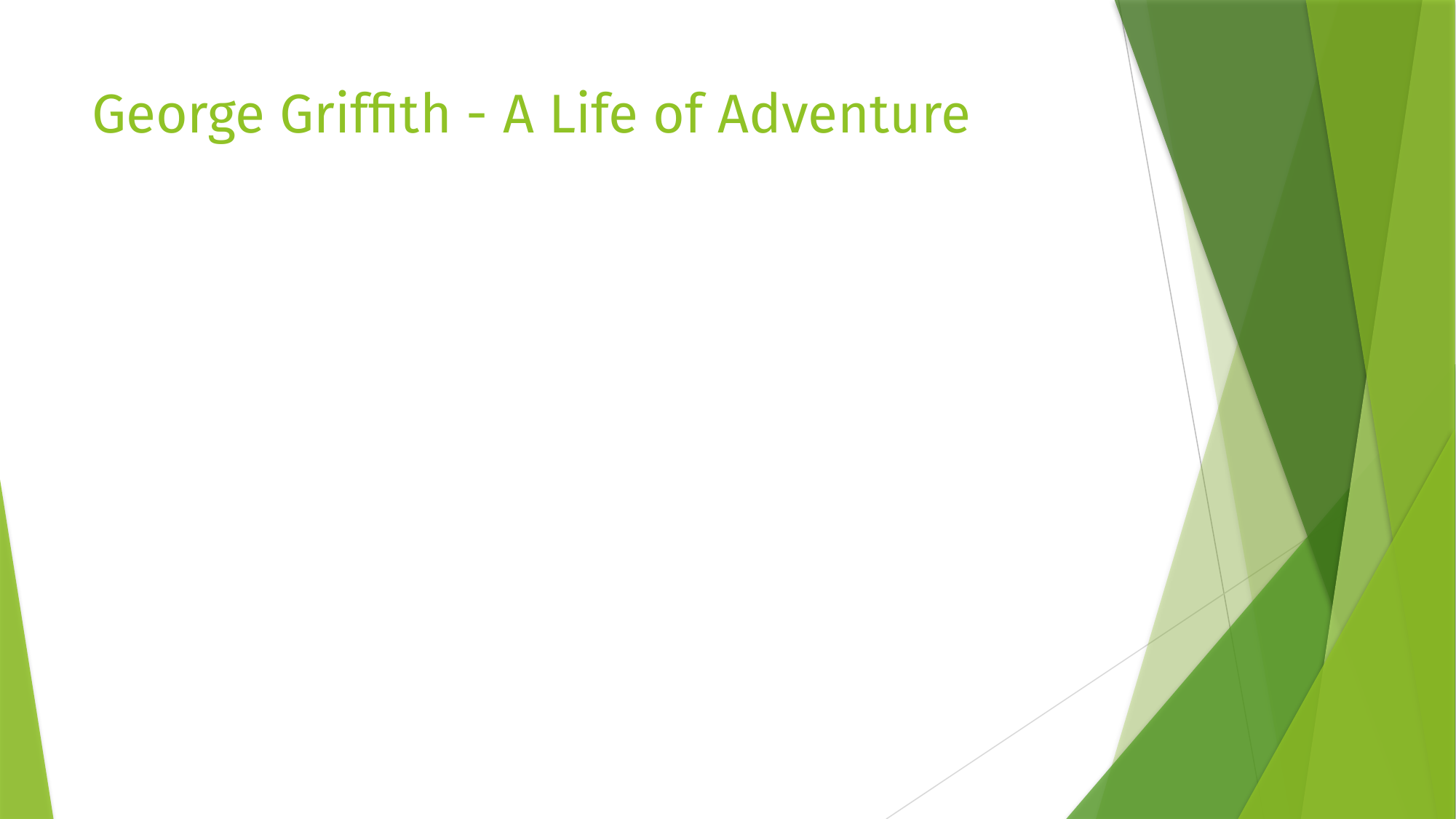

# George Griffith - A Life of Adventure